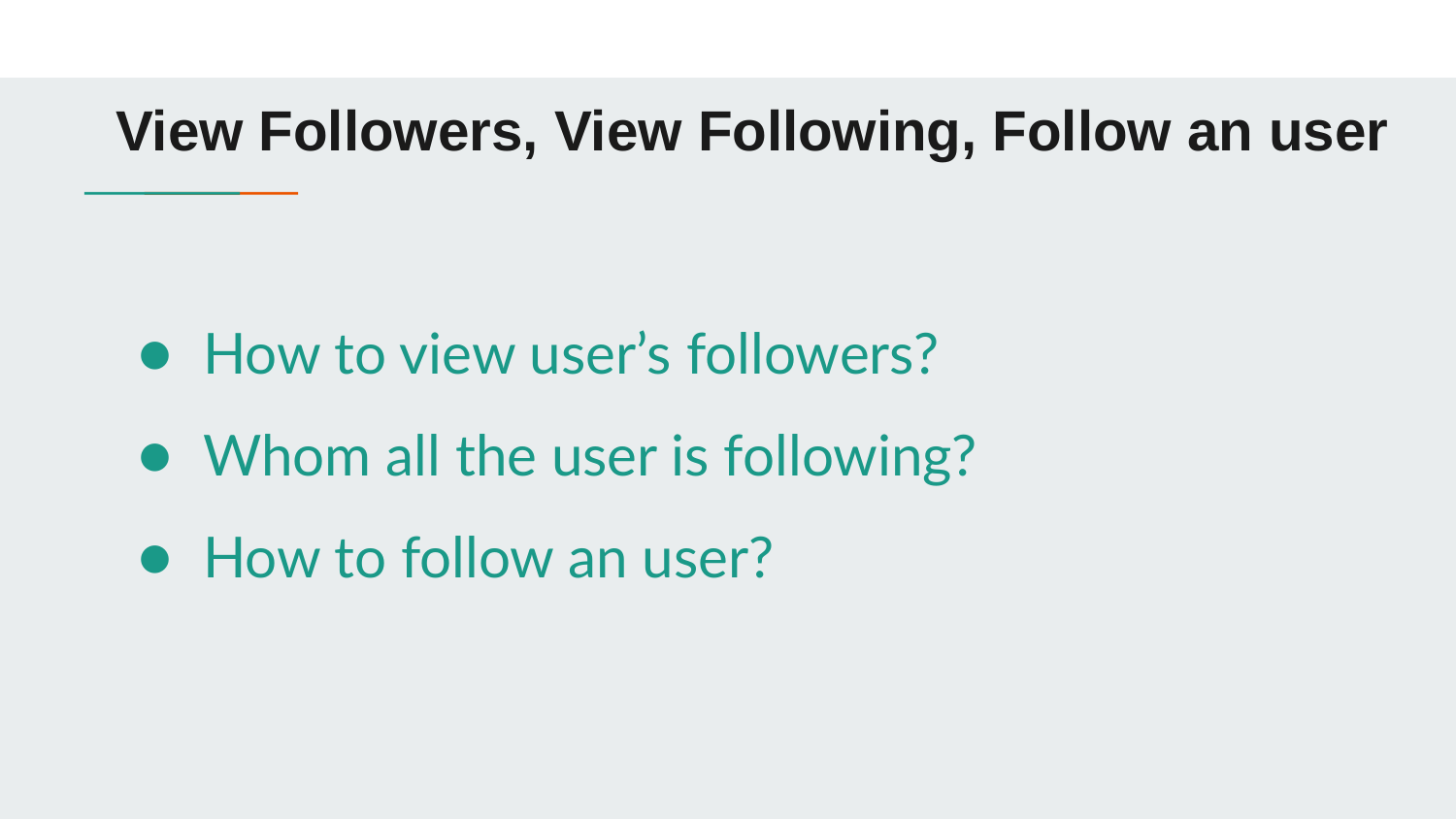

# View Followers, View Following, Follow an user
How to view user’s followers?
Whom all the user is following?
How to follow an user?